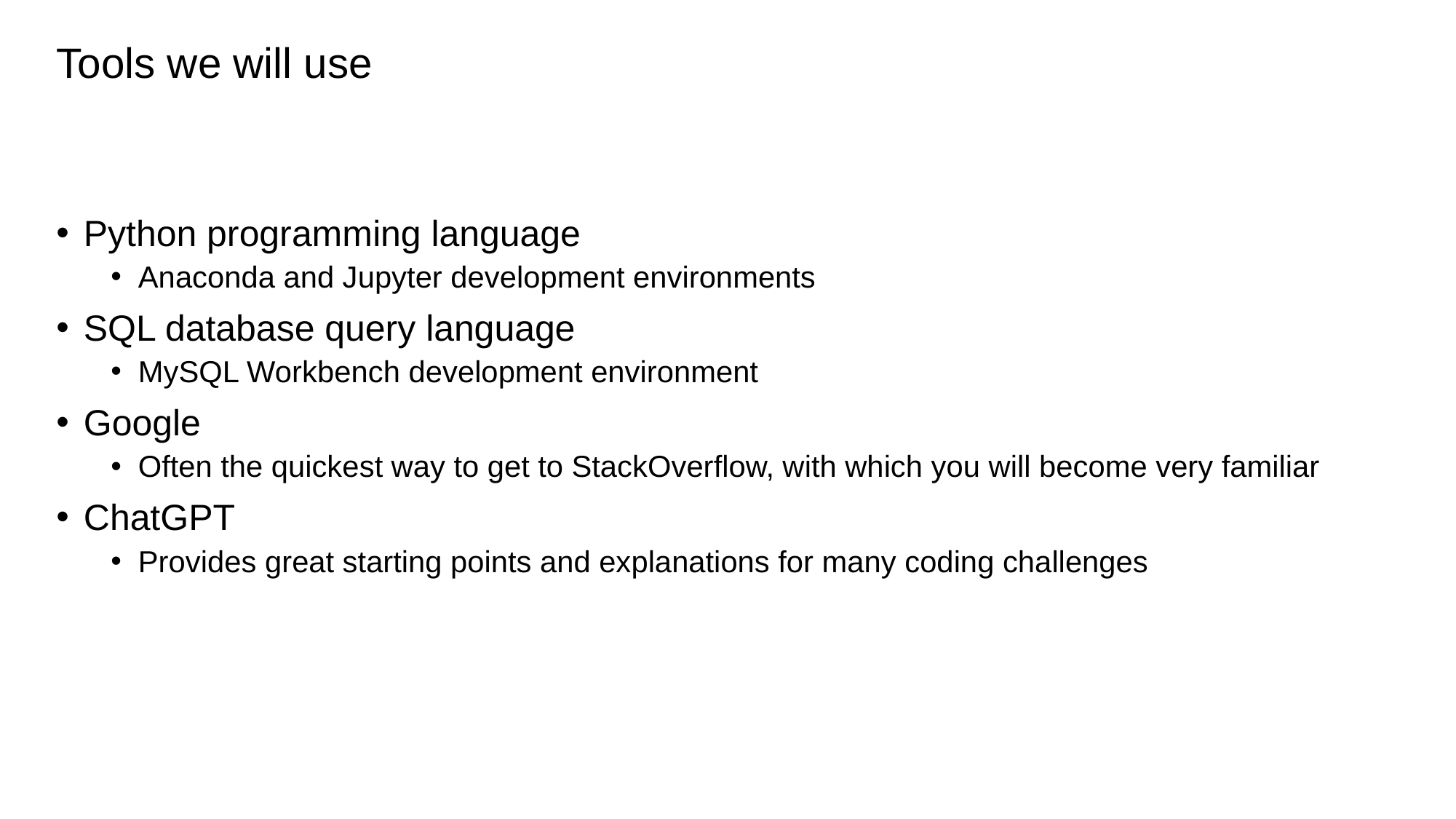

# Tools we will use
Python programming language
Anaconda and Jupyter development environments
SQL database query language
MySQL Workbench development environment
Google
Often the quickest way to get to StackOverflow, with which you will become very familiar
ChatGPT
Provides great starting points and explanations for many coding challenges